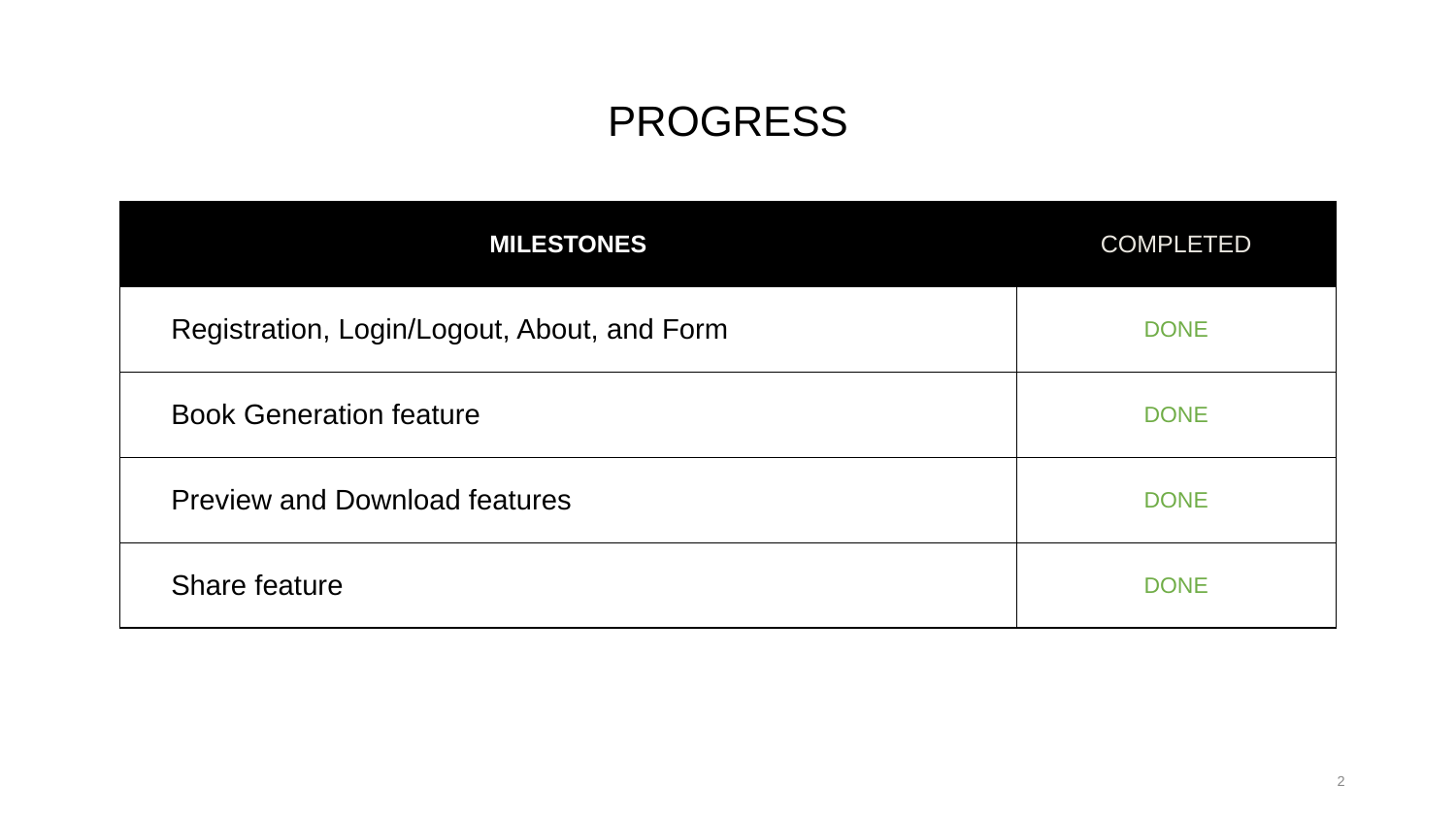

PROGRESS
| ​MILESTONES | COMPLETED |
| --- | --- |
| Registration, Login/Logout, About, and Form | DONE |
| Book Generation feature | DONE |
| Preview and Download features | DONE |
| Share feature | DONE |
2